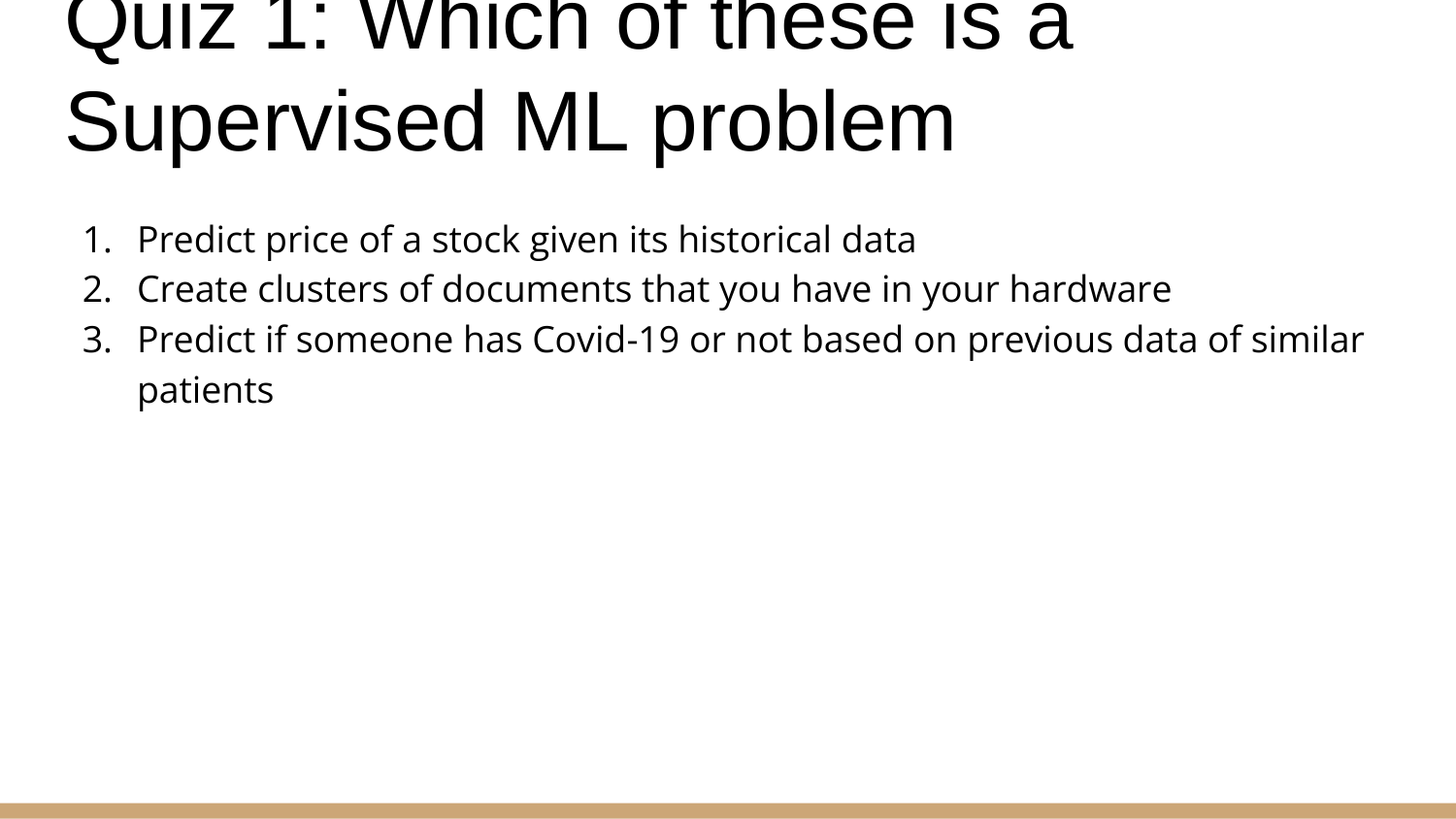

# Quiz 1: Which of these is a Supervised ML problem
Predict price of a stock given its historical data
Create clusters of documents that you have in your hardware
Predict if someone has Covid-19 or not based on previous data of similar patients